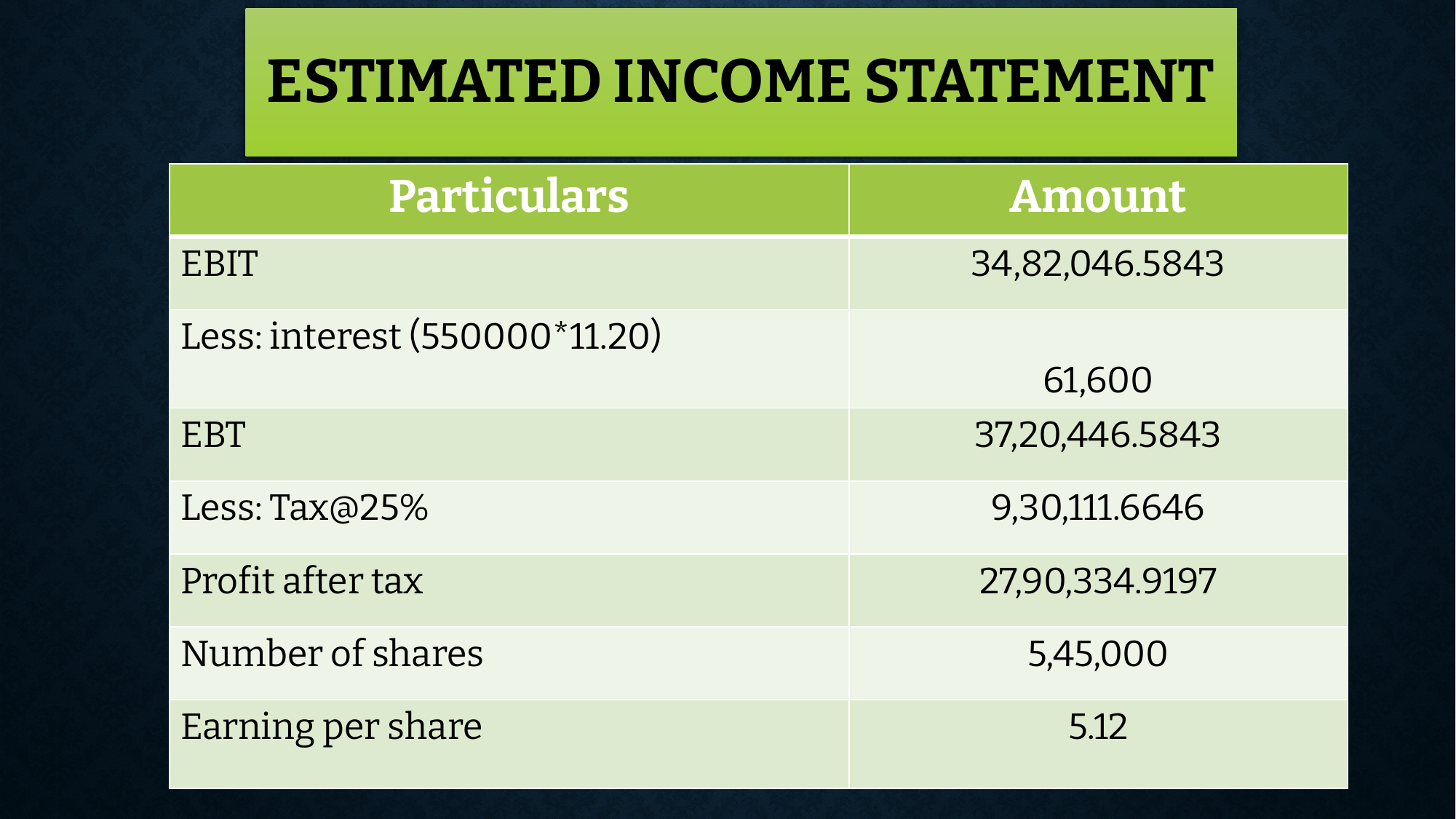

# Estimated income statement
| Particulars | Amount |
| --- | --- |
| EBIT | 34,82,046.5843 |
| Less: interest (550000\*11.20) | 61,600 |
| EBT | 37,20,446.5843 |
| Less: Tax@25% | 9,30,111.6646 |
| Profit after tax | 27,90,334.9197 |
| Number of shares | 5,45,000 |
| Earning per share | 5.12 |